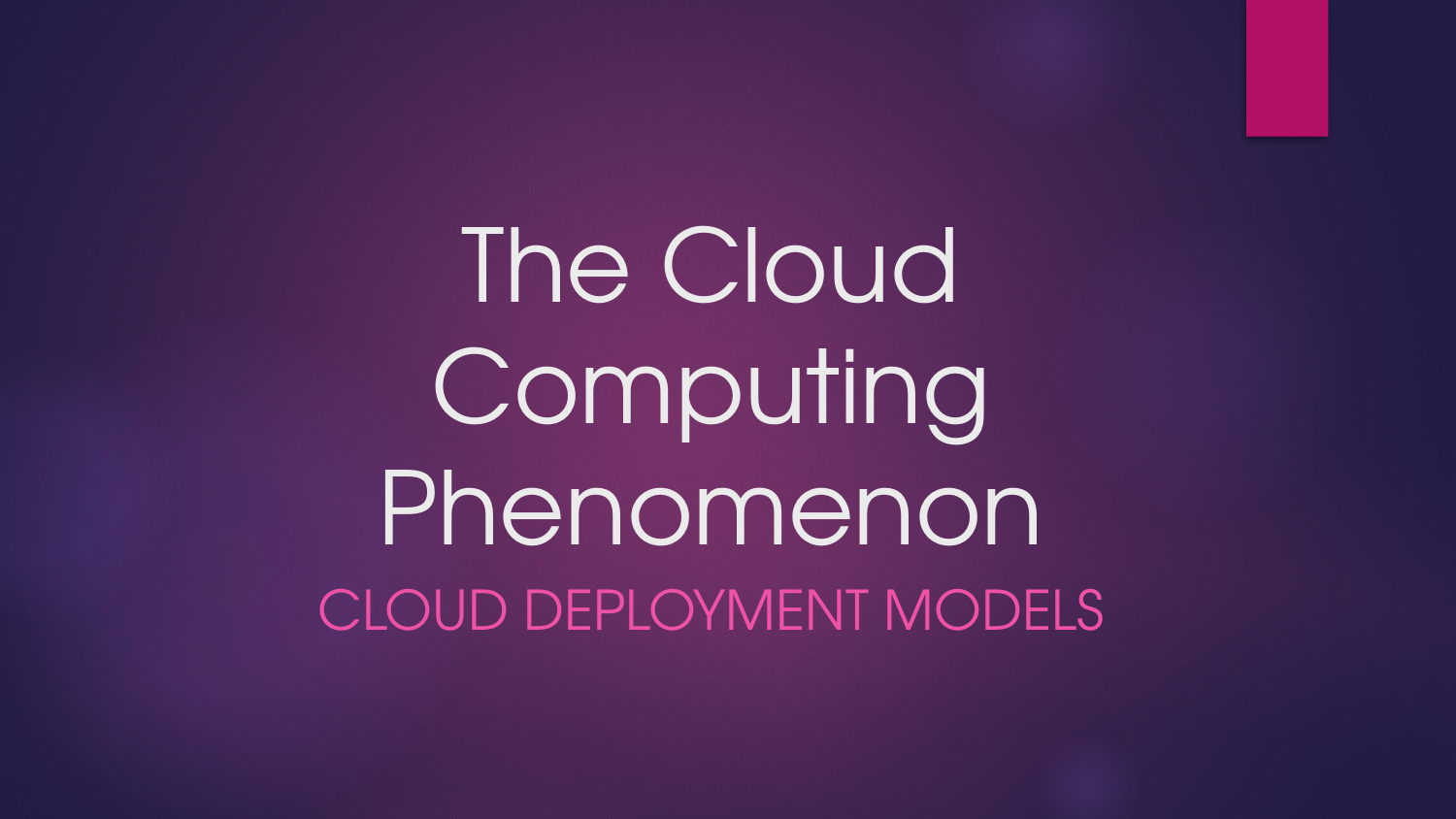

# The Cloud Computing Phenomenon
CLOUD DEPLOYMENT MODELS